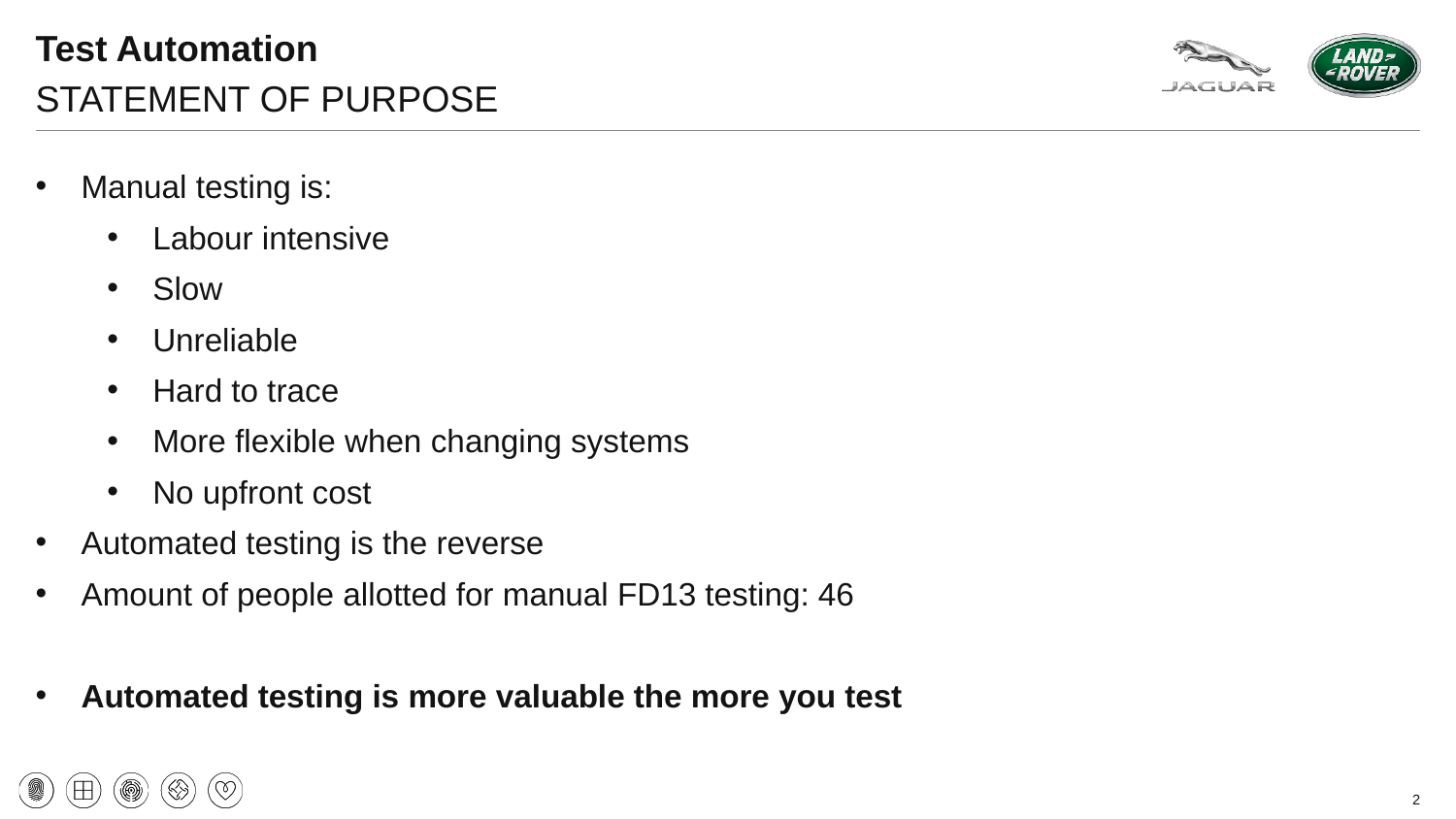

# Test Automation
STATEMENT OF PURPOSE
Manual testing is:
Labour intensive
Slow
Unreliable
Hard to trace
More flexible when changing systems
No upfront cost
Automated testing is the reverse
Amount of people allotted for manual FD13 testing: 46

Automated testing is more valuable the more you test

2